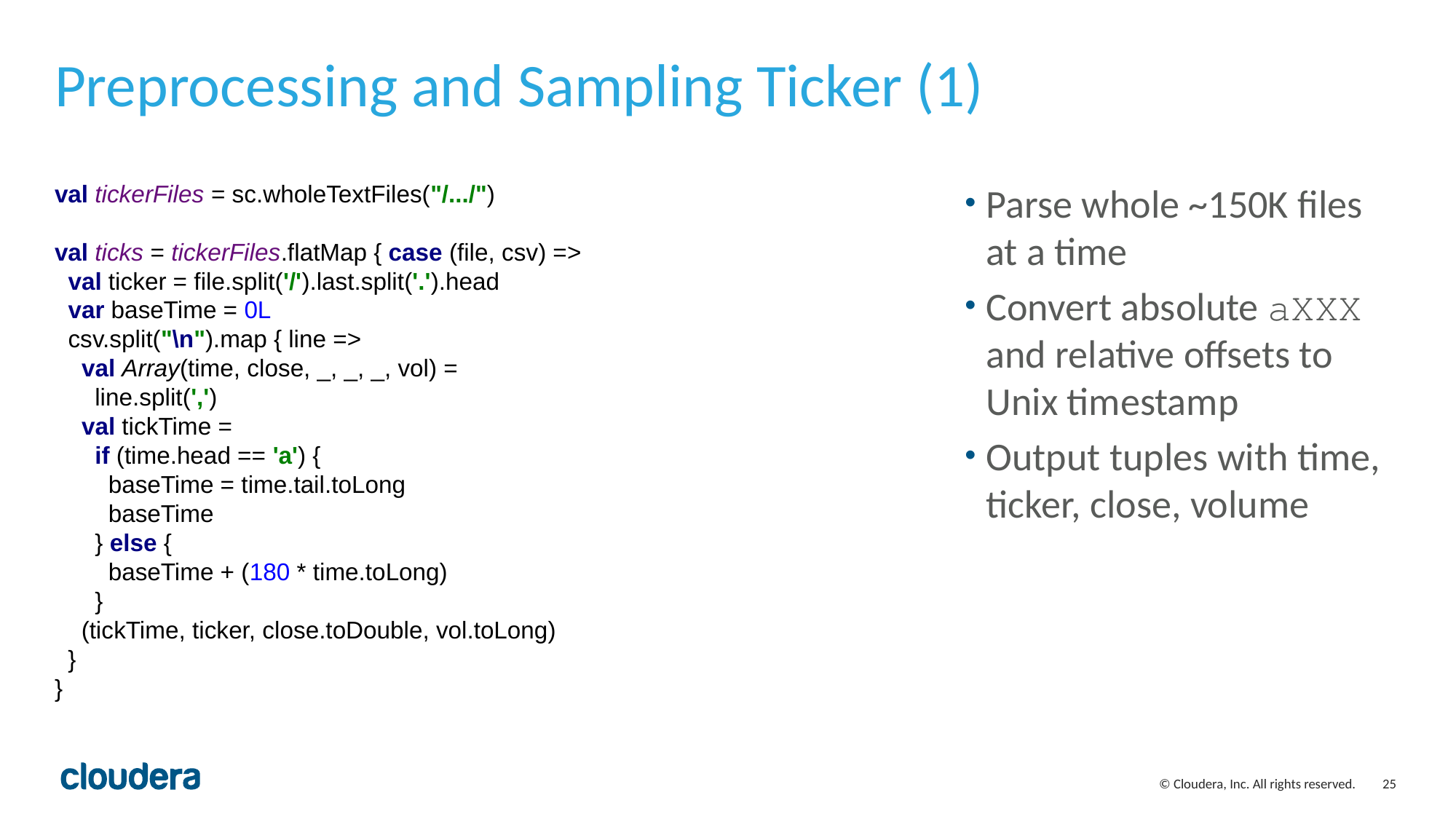

# Preprocessing and Sampling Ticker (1)
val tickerFiles = sc.wholeTextFiles("/.../")
val ticks = tickerFiles.flatMap { case (file, csv) =>
  val ticker = file.split('/').last.split('.').head
  var baseTime = 0L
  csv.split("\n").map { line =>
    val Array(time, close, _, _, _, vol) =
      line.split(',')
    val tickTime =
      if (time.head == 'a') {
        baseTime = time.tail.toLong
        baseTime
      } else {
        baseTime + (180 * time.toLong)
      }
    (tickTime, ticker, close.toDouble, vol.toLong)
  }
}

Parse whole ~150K files at a time
Convert absolute aXXX and relative offsets to Unix timestamp
Output tuples with time, ticker, close, volume